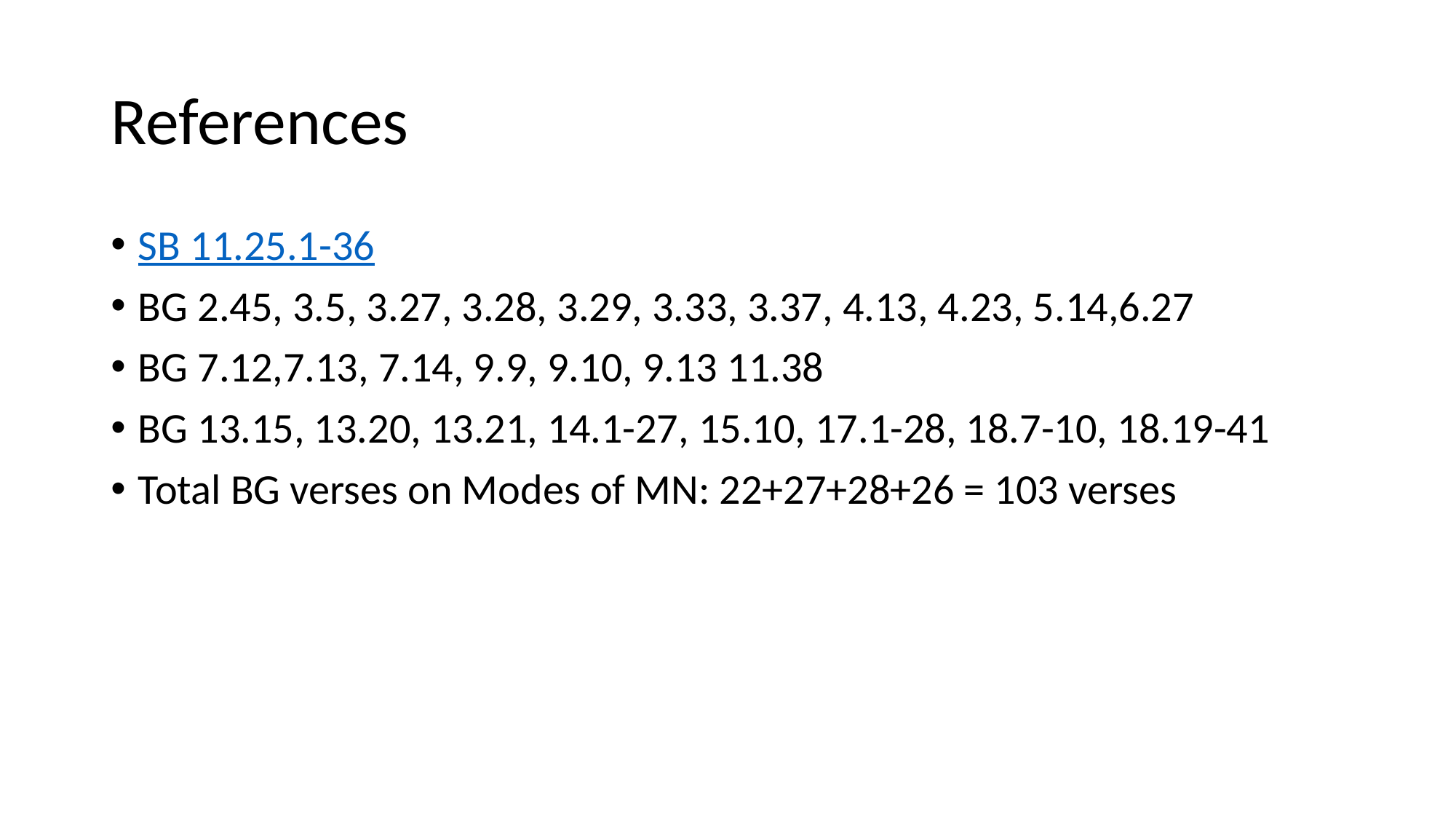

# References
SB 11.25.1-36
BG 2.45, 3.5, 3.27, 3.28, 3.29, 3.33, 3.37, 4.13, 4.23, 5.14,6.27
BG 7.12,7.13, 7.14, 9.9, 9.10, 9.13 11.38
BG 13.15, 13.20, 13.21, 14.1-27, 15.10, 17.1-28, 18.7-10, 18.19-41
Total BG verses on Modes of MN: 22+27+28+26 = 103 verses